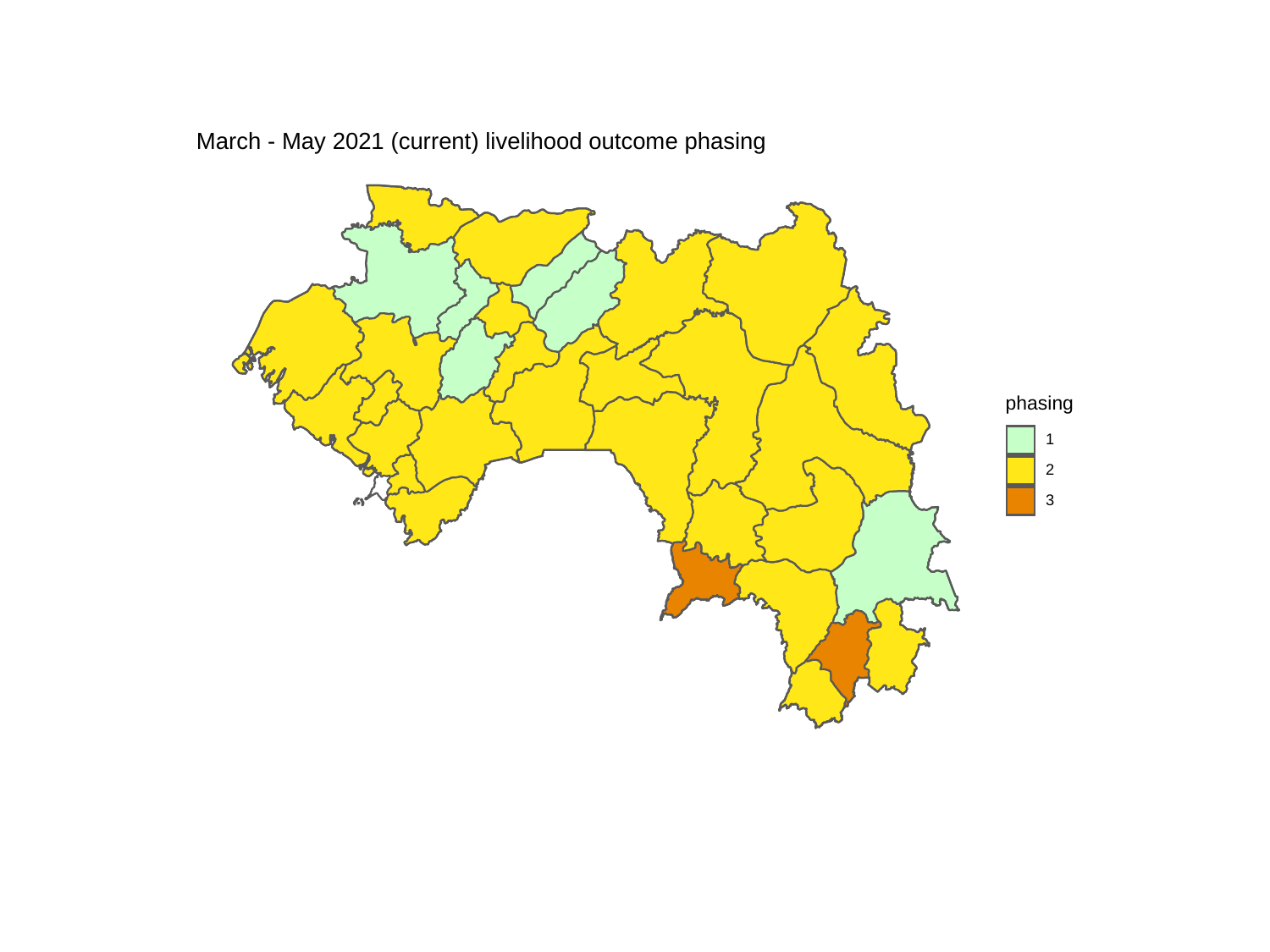

March - May 2021 (current) livelihood outcome phasing

phasing

1

2

3